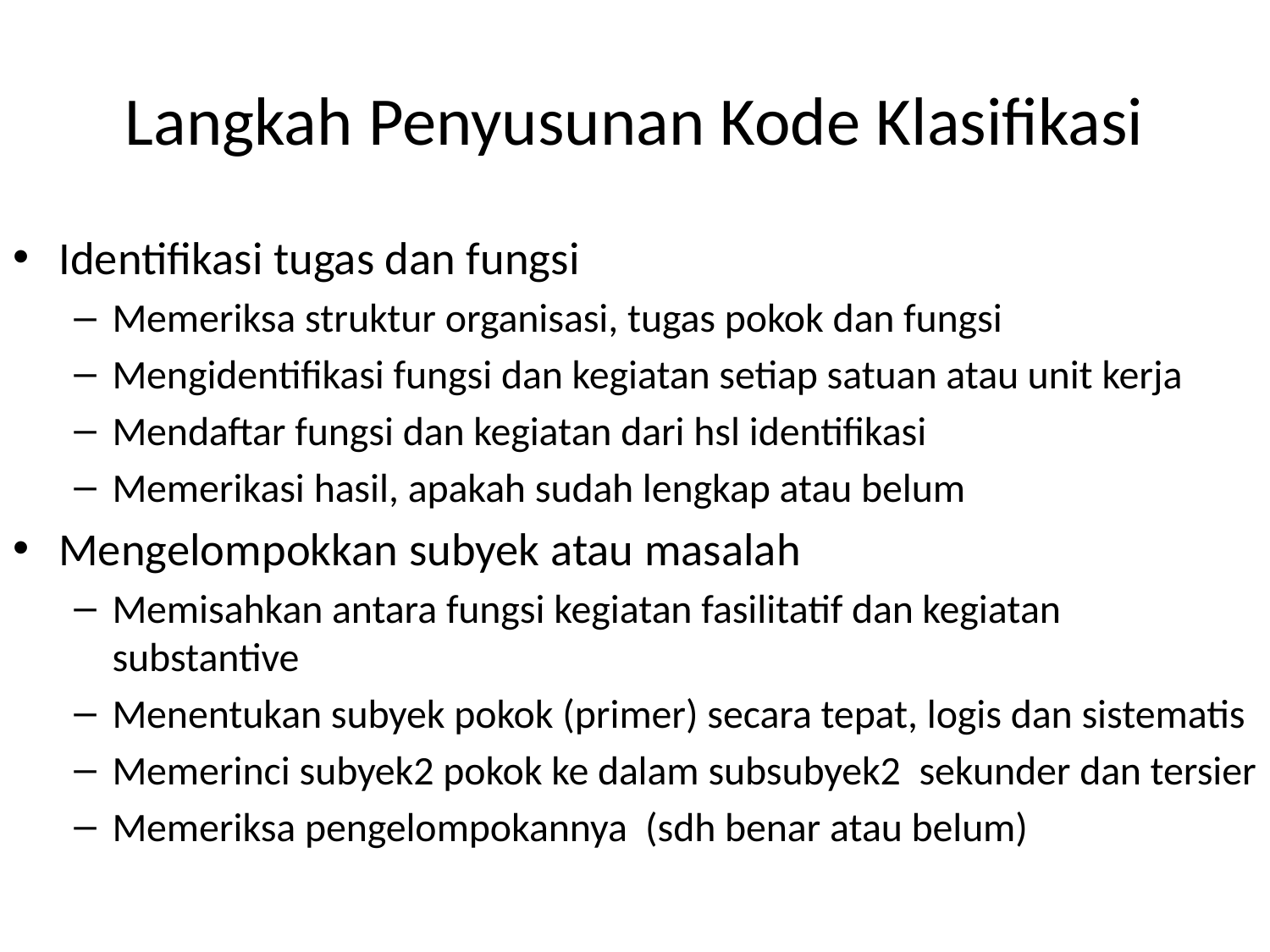

# Langkah Penyusunan Kode Klasifikasi
Identifikasi tugas dan fungsi
Memeriksa struktur organisasi, tugas pokok dan fungsi
Mengidentifikasi fungsi dan kegiatan setiap satuan atau unit kerja
Mendaftar fungsi dan kegiatan dari hsl identifikasi
Memerikasi hasil, apakah sudah lengkap atau belum
Mengelompokkan subyek atau masalah
Memisahkan antara fungsi kegiatan fasilitatif dan kegiatan substantive
Menentukan subyek pokok (primer) secara tepat, logis dan sistematis
Memerinci subyek2 pokok ke dalam subsubyek2  sekunder dan tersier
Memeriksa pengelompokannya  (sdh benar atau belum)